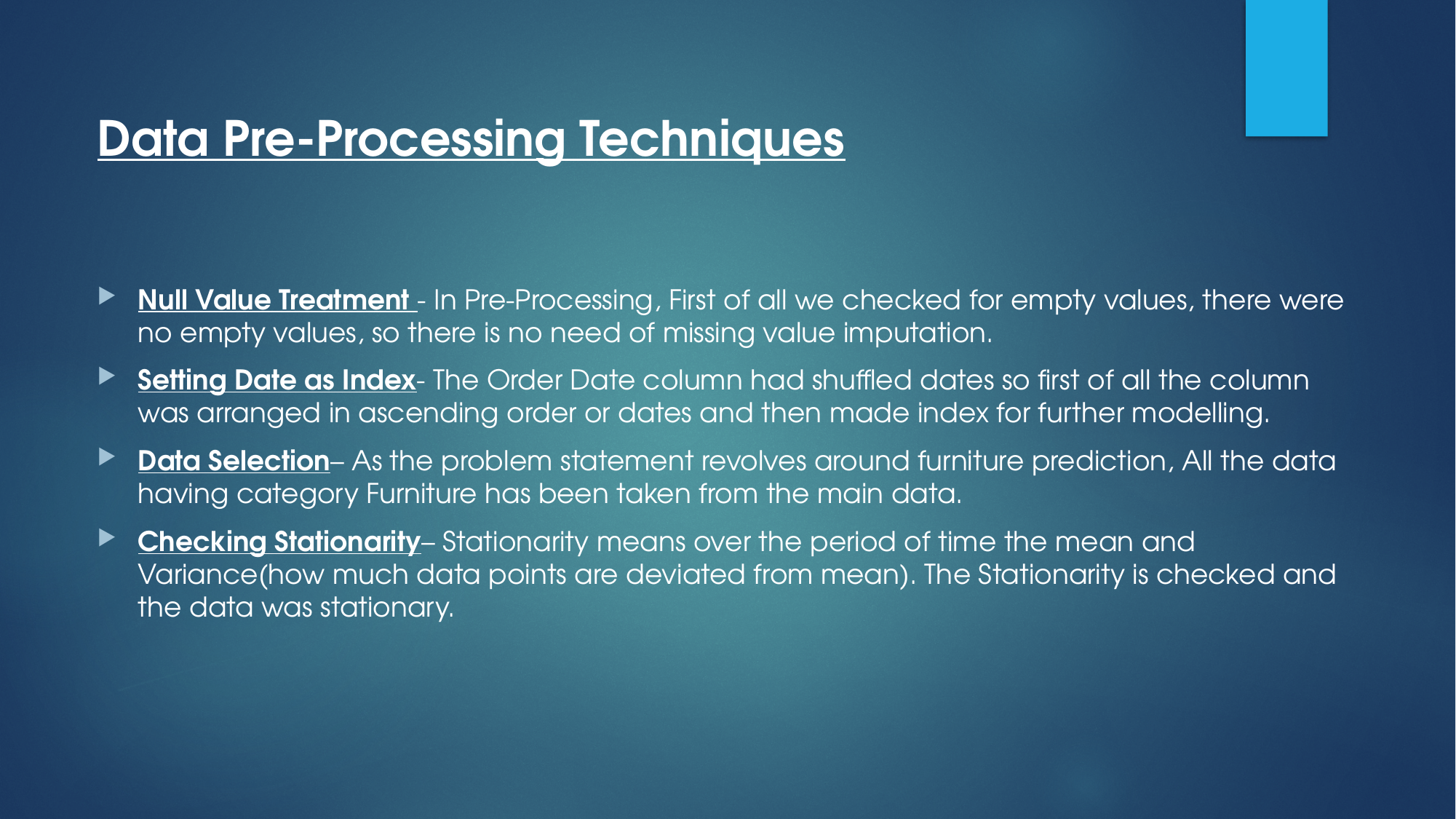

# Data Pre-Processing Techniques
Null Value Treatment - In Pre-Processing, First of all we checked for empty values, there were no empty values, so there is no need of missing value imputation.
Setting Date as Index- The Order Date column had shuffled dates so first of all the column was arranged in ascending order or dates and then made index for further modelling.
Data Selection– As the problem statement revolves around furniture prediction, All the data having category Furniture has been taken from the main data.
Checking Stationarity– Stationarity means over the period of time the mean and Variance(how much data points are deviated from mean). The Stationarity is checked and the data was stationary.